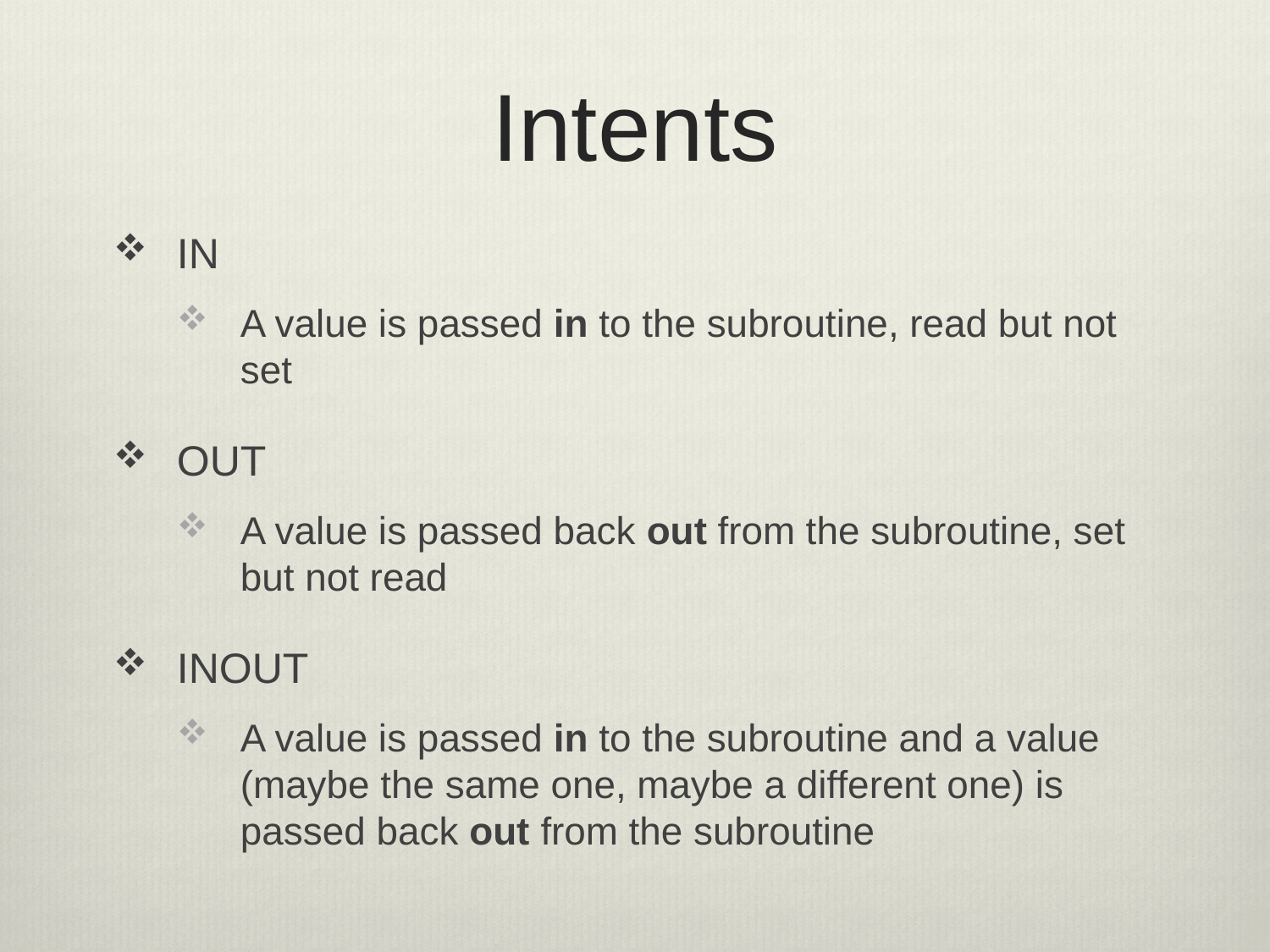

# Intents
IN
A value is passed in to the subroutine, read but not set
OUT
A value is passed back out from the subroutine, set but not read
INOUT
A value is passed in to the subroutine and a value (maybe the same one, maybe a different one) is passed back out from the subroutine